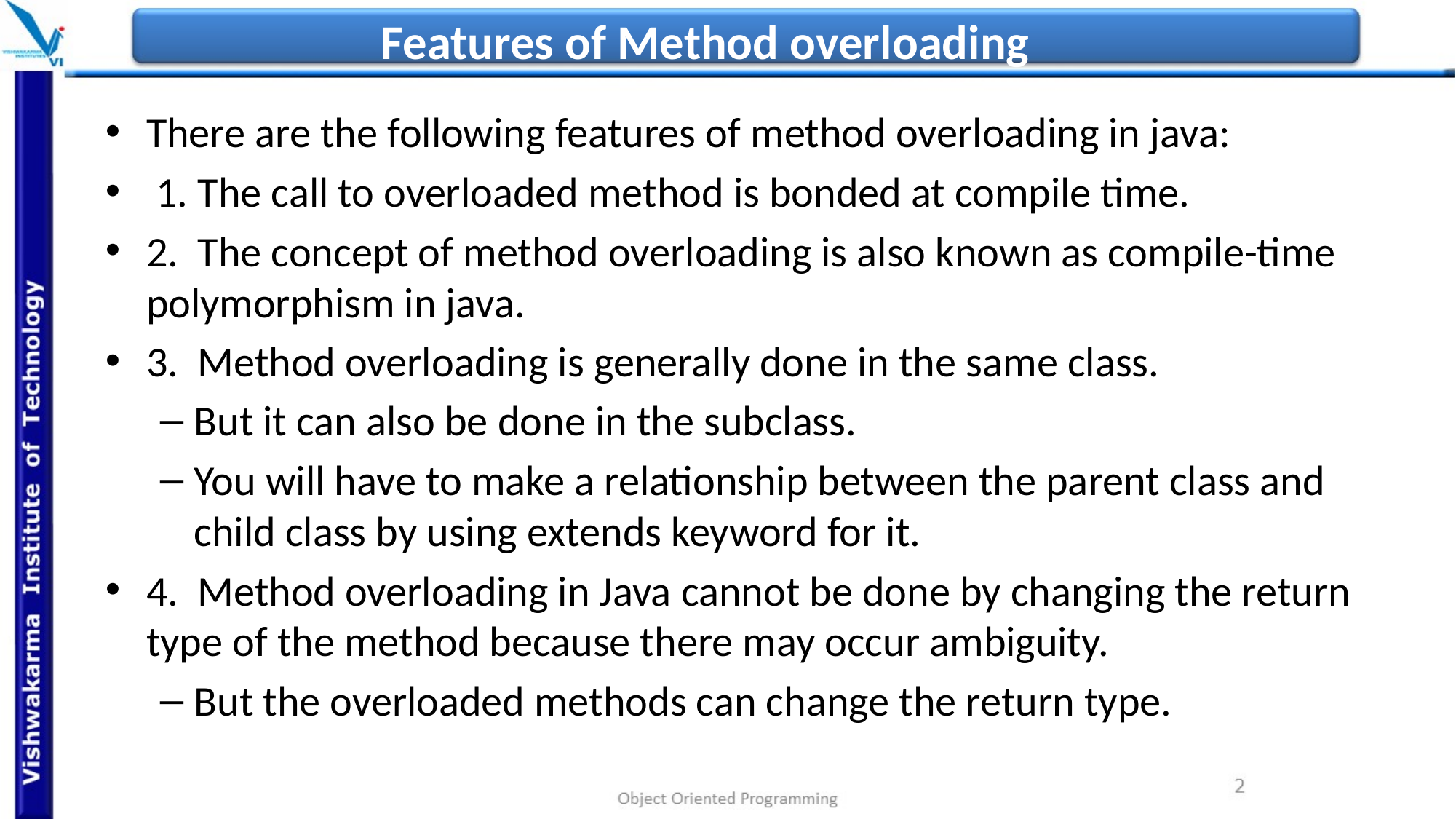

# Features of Method overloading
There are the following features of method overloading in java:
 1. The call to overloaded method is bonded at compile time.
2.  The concept of method overloading is also known as compile-time polymorphism in java.
3.  Method overloading is generally done in the same class.
But it can also be done in the subclass.
You will have to make a relationship between the parent class and child class by using extends keyword for it.
4.  Method overloading in Java cannot be done by changing the return type of the method because there may occur ambiguity.
But the overloaded methods can change the return type.